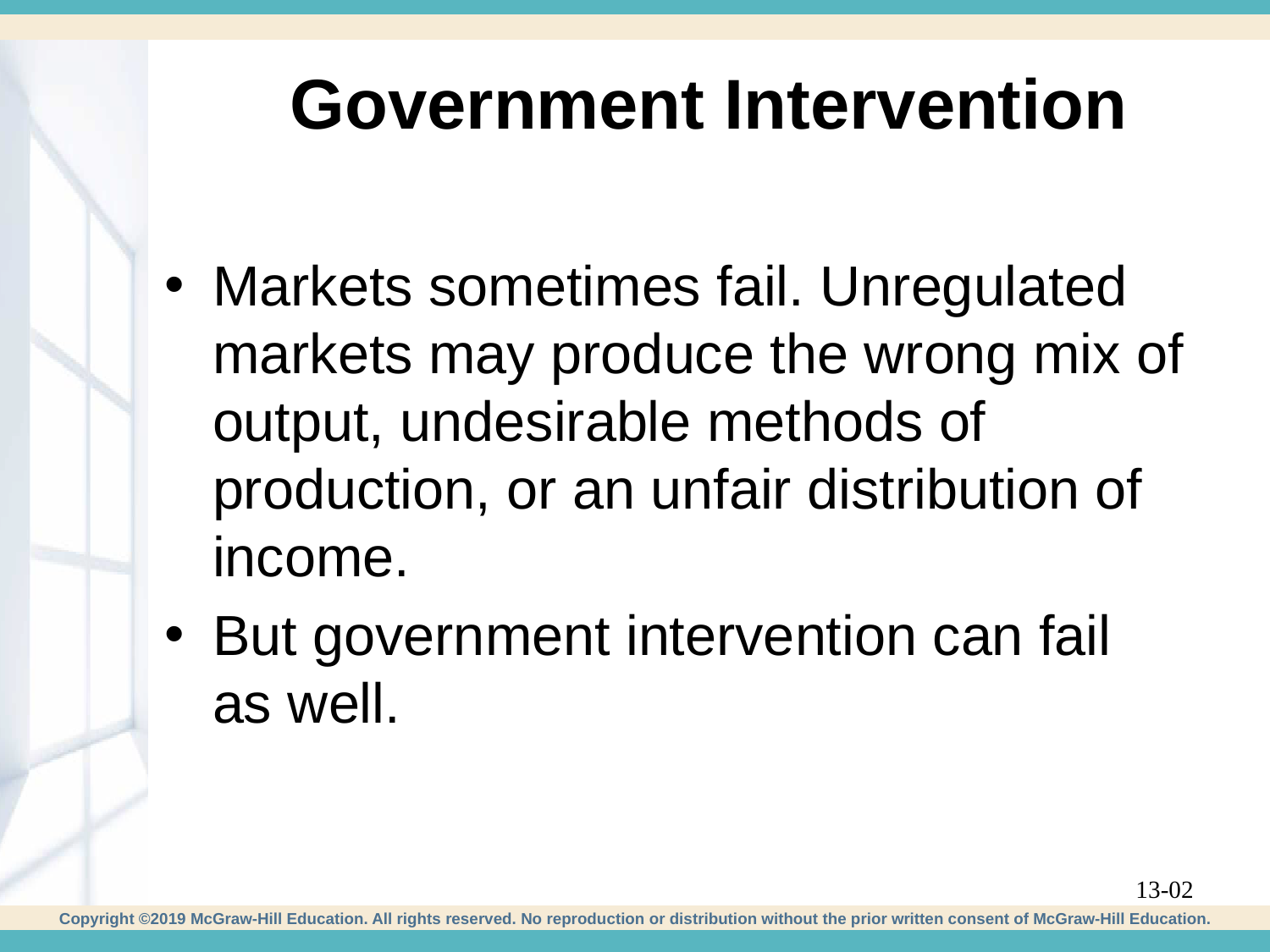

# Government Intervention
Markets sometimes fail. Unregulated markets may produce the wrong mix of output, undesirable methods of production, or an unfair distribution of income.
But government intervention can fail as well.
13-02